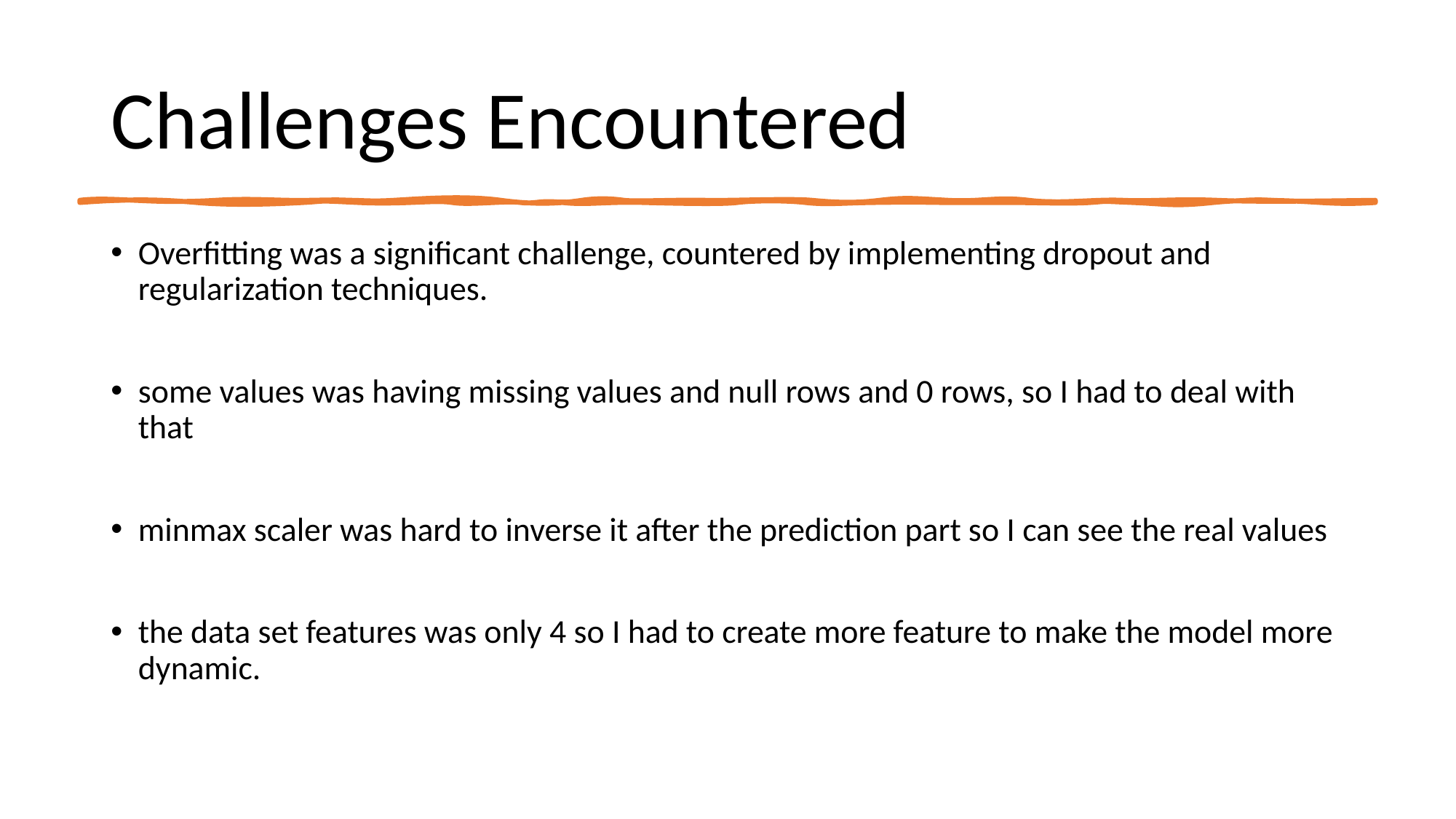

# Challenges Encountered

Overfitting was a significant challenge, countered by implementing dropout and regularization techniques.

some values was having missing values and null rows and 0 rows, so I had to deal with that

minmax scaler was hard to inverse it after the prediction part so I can see the real values

the data set features was only 4 so I had to create more feature to make the model more dynamic.